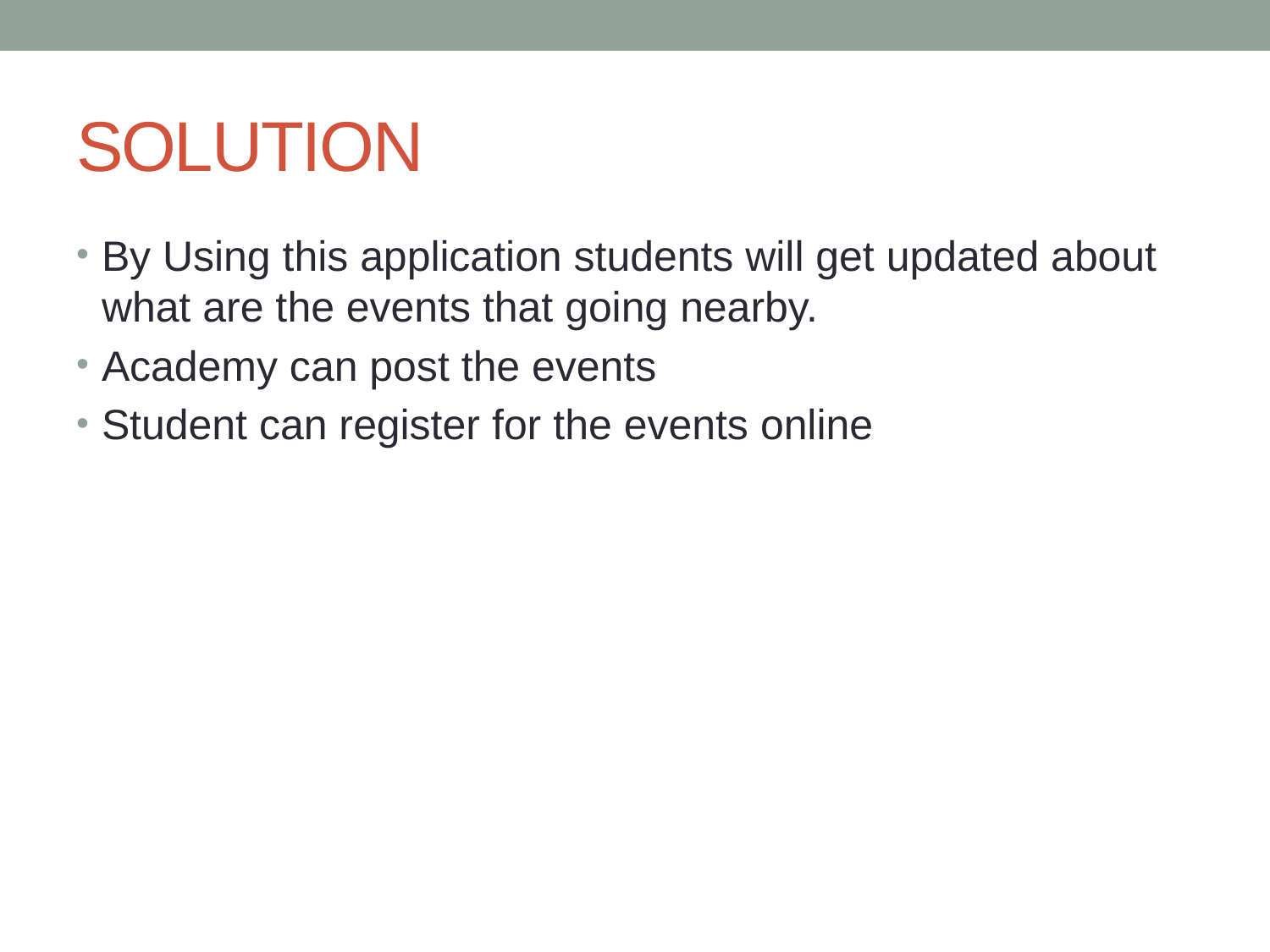

# SOLUTION
By Using this application students will get updated about what are the events that going nearby.
Academy can post the events
Student can register for the events online